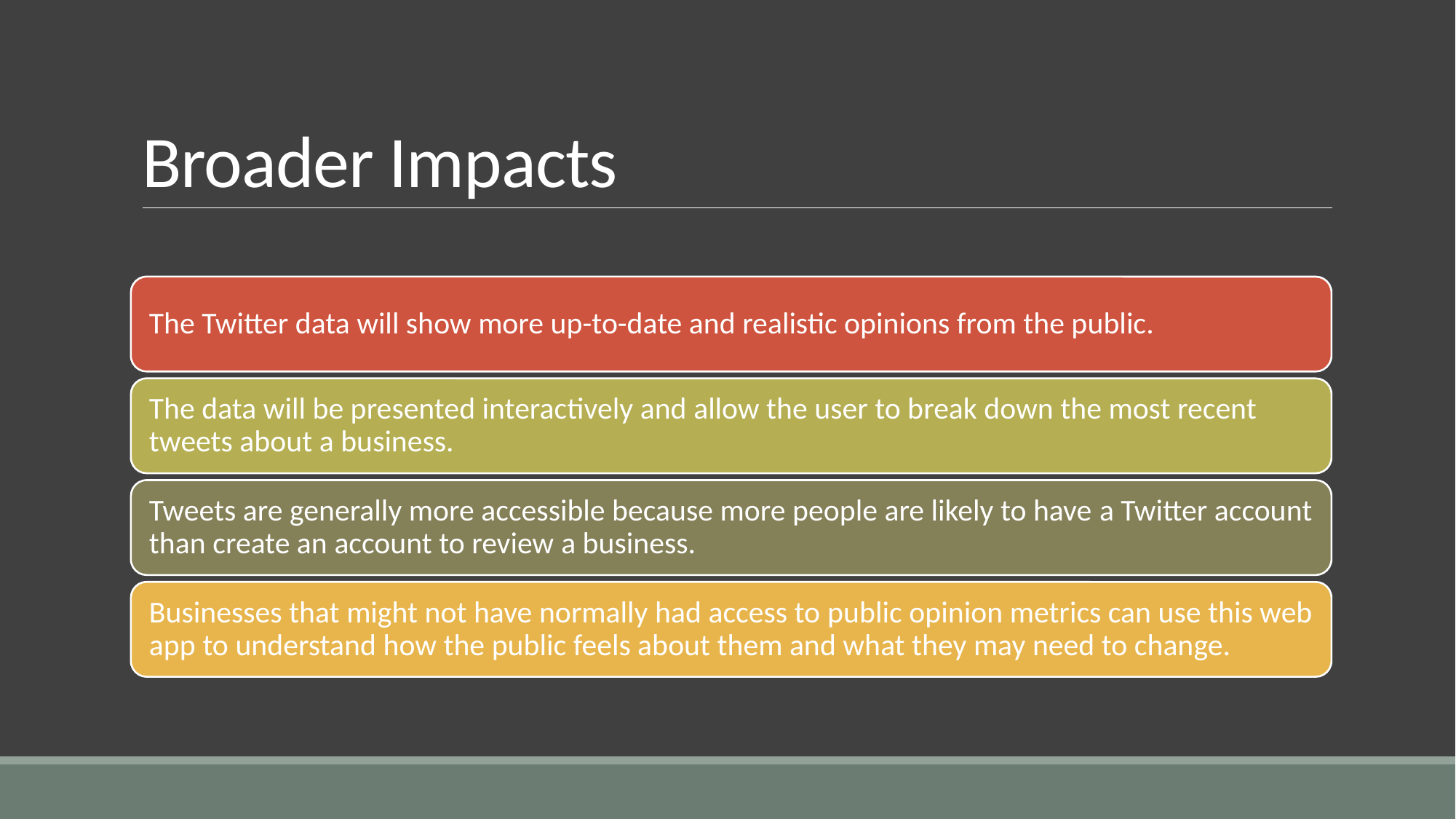

# Broader Impacts
The Twitter data will show more up-to-date and realistic opinions from the public.
The data will be presented interactively and allow the user to break down the most recent tweets about a business.
Tweets are generally more accessible because more people are likely to have a Twitter account than create an account to review a business.
Businesses that might not have normally had access to public opinion metrics can use this web app to understand how the public feels about them and what they may need to change.